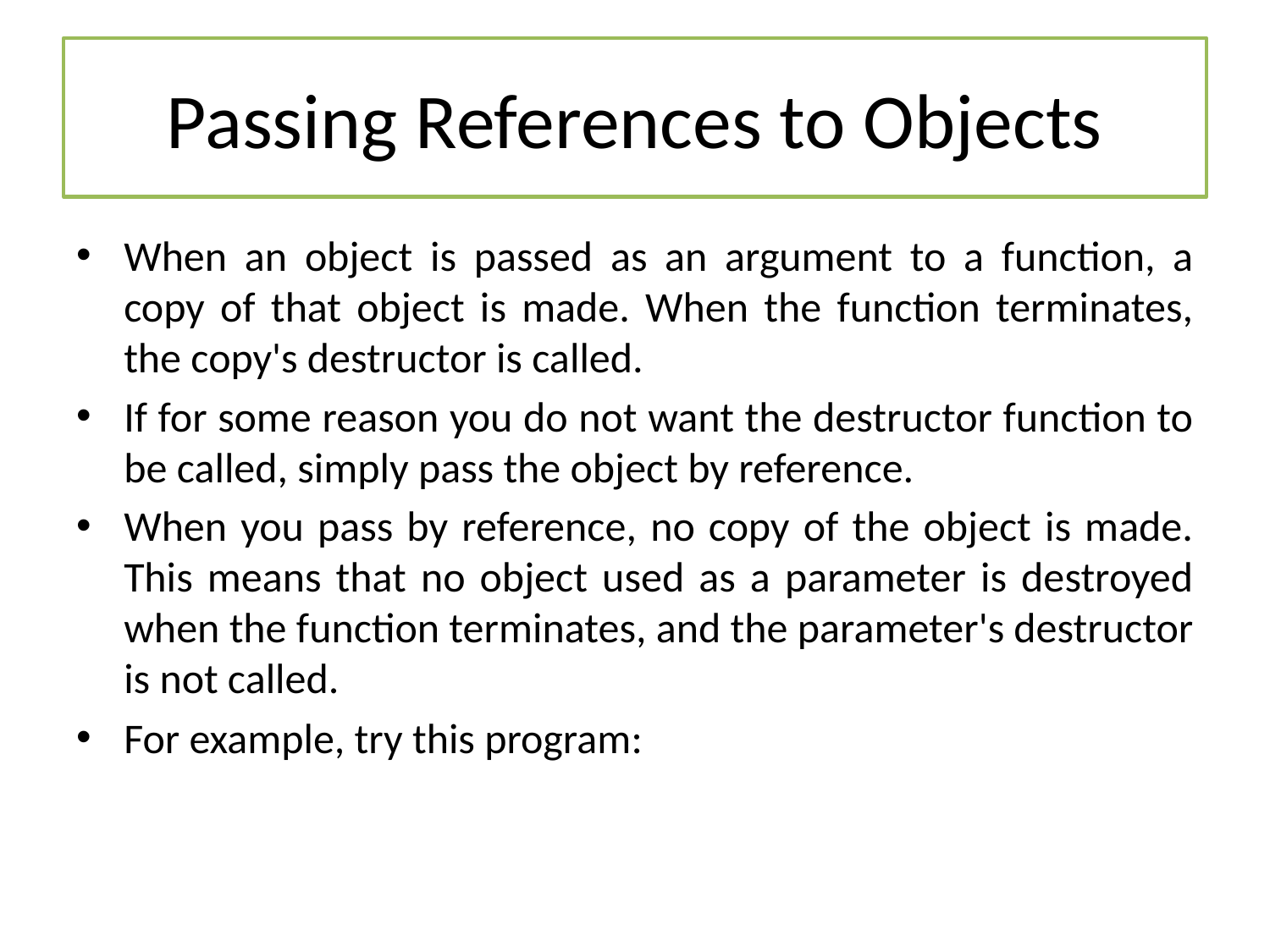

# Passing References to Objects
When an object is passed as an argument to a function, a copy of that object is made. When the function terminates, the copy's destructor is called.
If for some reason you do not want the destructor function to be called, simply pass the object by reference.
When you pass by reference, no copy of the object is made. This means that no object used as a parameter is destroyed when the function terminates, and the parameter's destructor is not called.
For example, try this program: